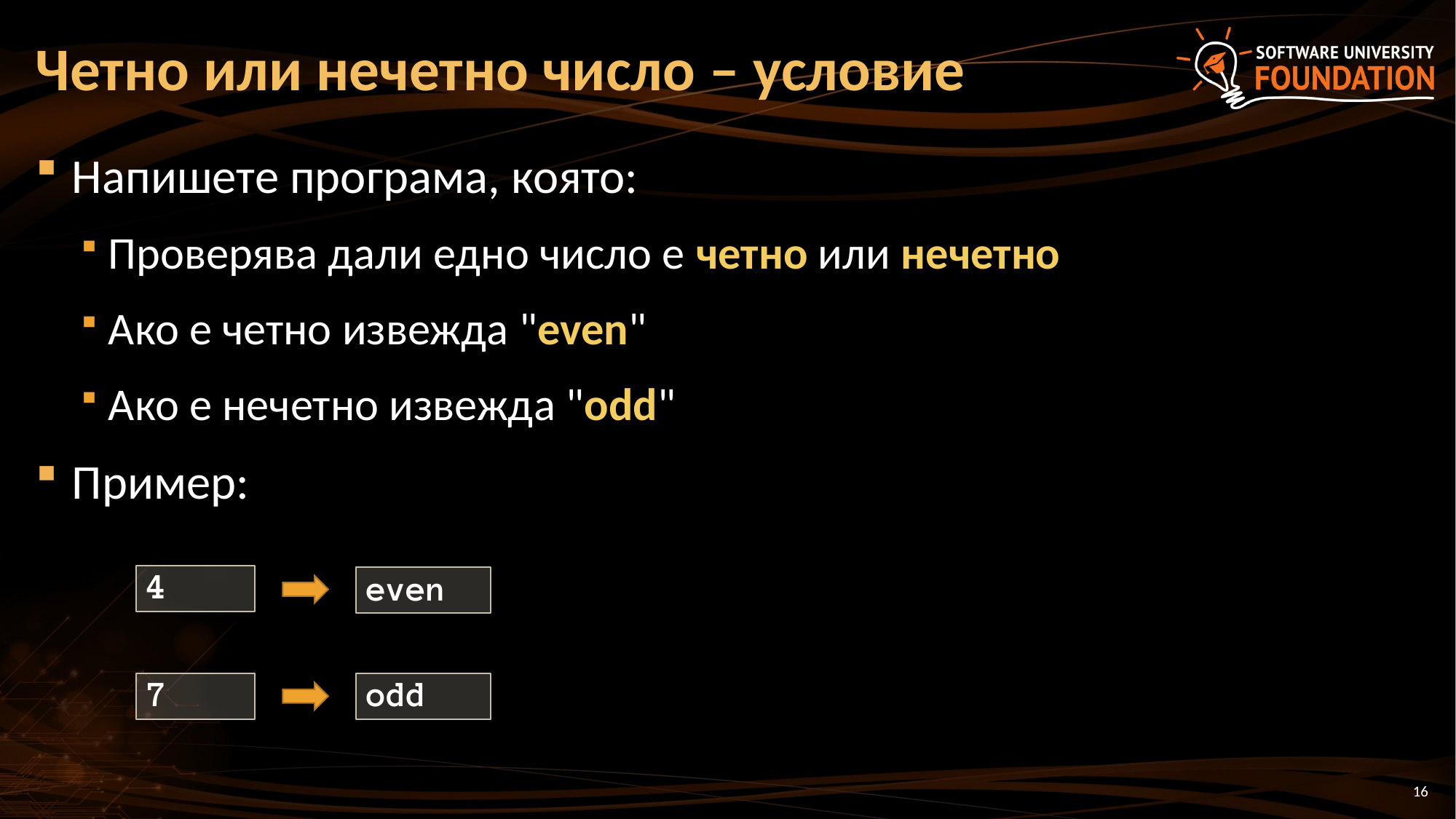

# Четно или нечетно число – условие
Напишете програма, която:
Проверява дали едно число е четно или нечетно
Ако е четно извежда "even"
Ако е нечетно извежда "odd"
Пример:

4
even

7
odd

16